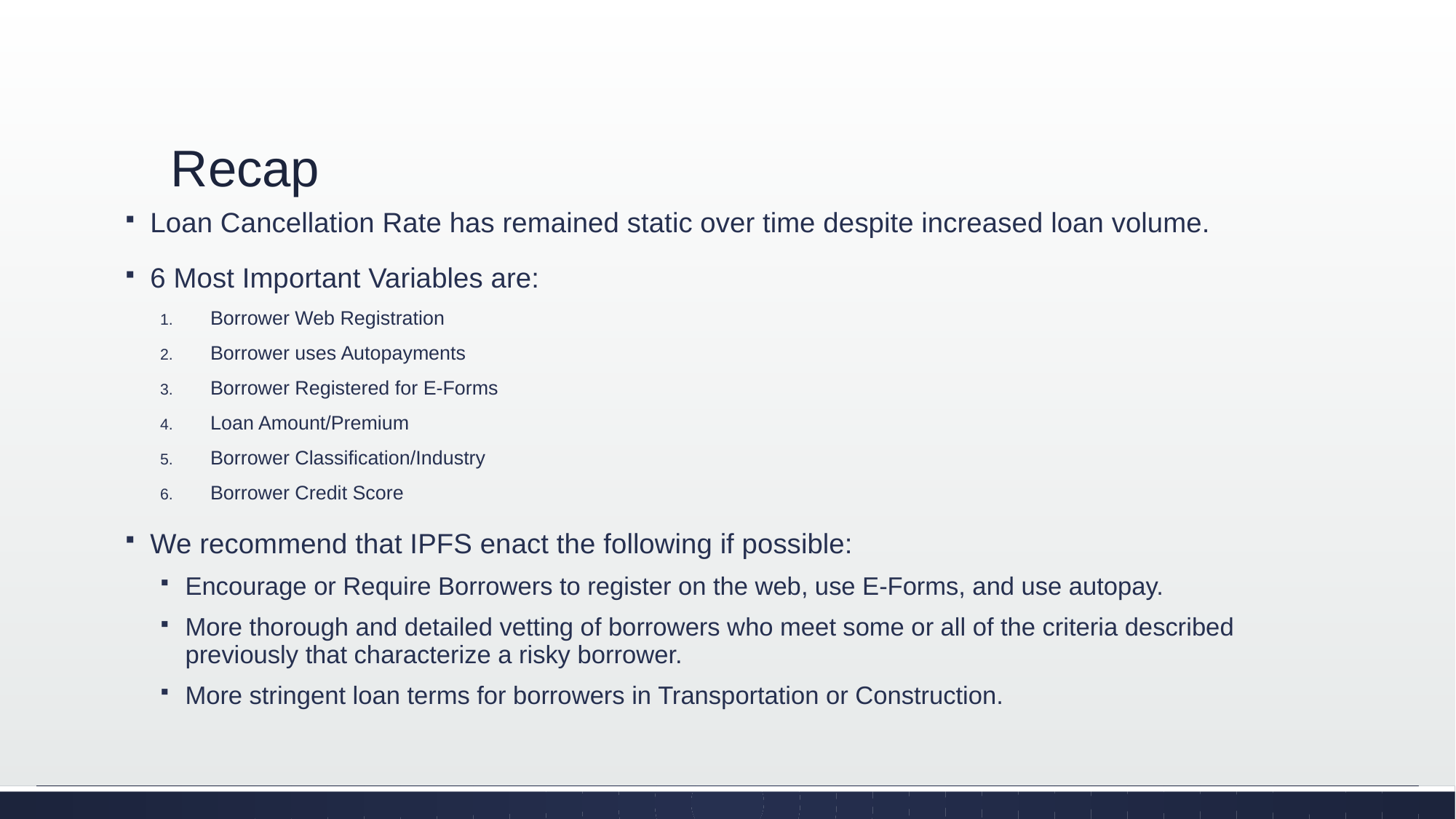

# Recap
Loan Cancellation Rate has remained static over time despite increased loan volume.
6 Most Important Variables are:
Borrower Web Registration
Borrower uses Autopayments
Borrower Registered for E-Forms
Loan Amount/Premium
Borrower Classification/Industry
Borrower Credit Score
We recommend that IPFS enact the following if possible:
Encourage or Require Borrowers to register on the web, use E-Forms, and use autopay.
More thorough and detailed vetting of borrowers who meet some or all of the criteria described previously that characterize a risky borrower.
More stringent loan terms for borrowers in Transportation or Construction.